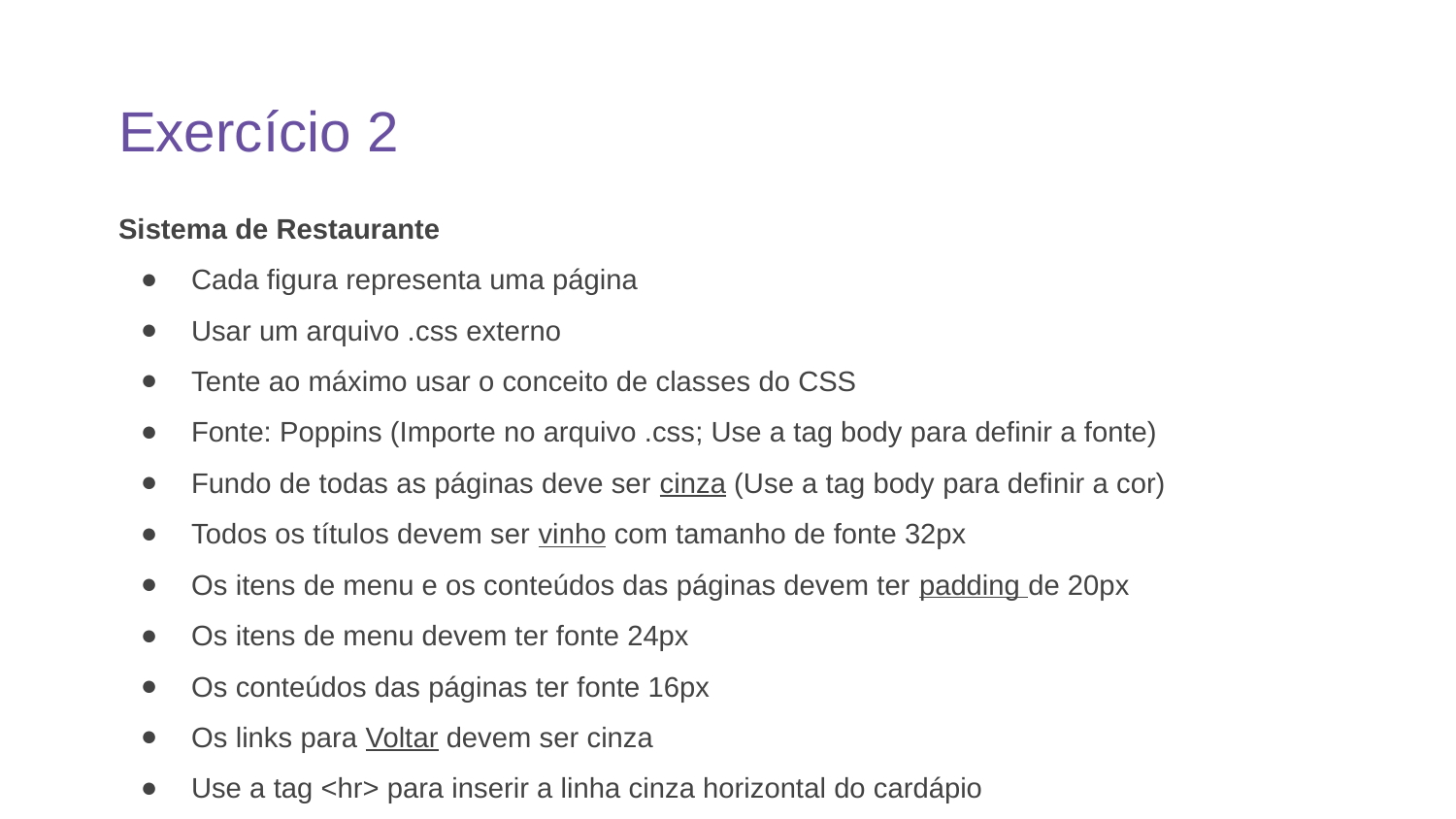

Exercício 2
Sistema de Restaurante
Cada figura representa uma página
Usar um arquivo .css externo
Tente ao máximo usar o conceito de classes do CSS
Fonte: Poppins (Importe no arquivo .css; Use a tag body para definir a fonte)
Fundo de todas as páginas deve ser cinza (Use a tag body para definir a cor)
Todos os títulos devem ser vinho com tamanho de fonte 32px
Os itens de menu e os conteúdos das páginas devem ter padding de 20px
Os itens de menu devem ter fonte 24px
Os conteúdos das páginas ter fonte 16px
Os links para Voltar devem ser cinza
Use a tag <hr> para inserir a linha cinza horizontal do cardápio